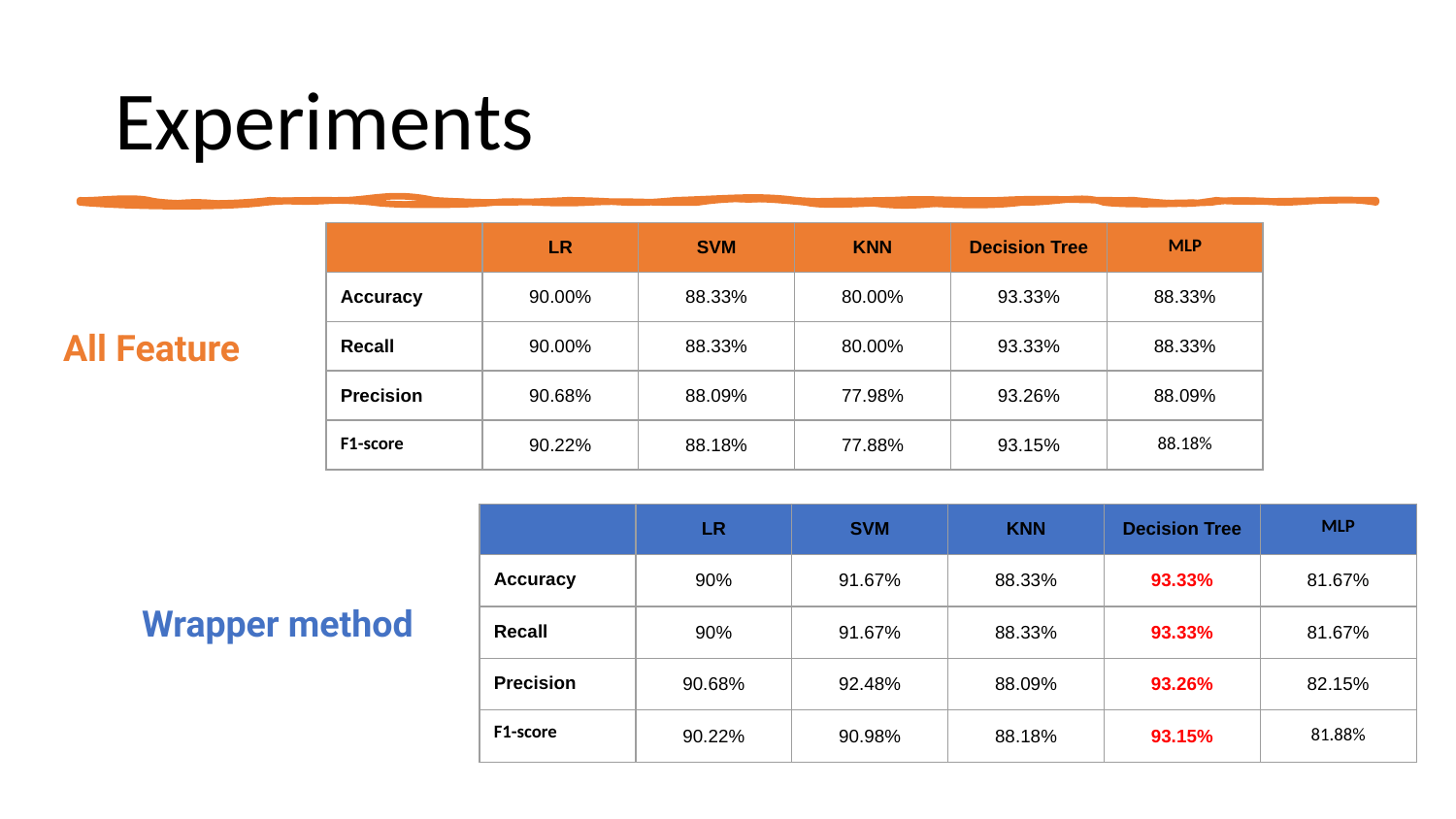

# Experiments

|  | LR | SVM | KNN | Decision Tree | MLP |
| --- | --- | --- | --- | --- | --- |
| Accuracy | 90.00% | 88.33% | 80.00% | 93.33% | 88.33% |
| Recall | 90.00% | 88.33% | 80.00% | 93.33% | 88.33% |
| Precision | 90.68% | 88.09% | 77.98% | 93.26% | 88.09% |
| F1-score | 90.22% | 88.18% | 77.88% | 93.15% | 88.18% |
All Feature
|  | LR | SVM | KNN | Decision Tree | MLP |
| --- | --- | --- | --- | --- | --- |
| Accuracy | 90% | 91.67% | 88.33% | 93.33% | 81.67% |
| Recall | 90% | 91.67% | 88.33% | 93.33% | 81.67% |
| Precision | 90.68% | 92.48% | 88.09% | 93.26% | 82.15% |
| F1-score | 90.22% | 90.98% | 88.18% | 93.15% | 81.88% |
Wrapper method